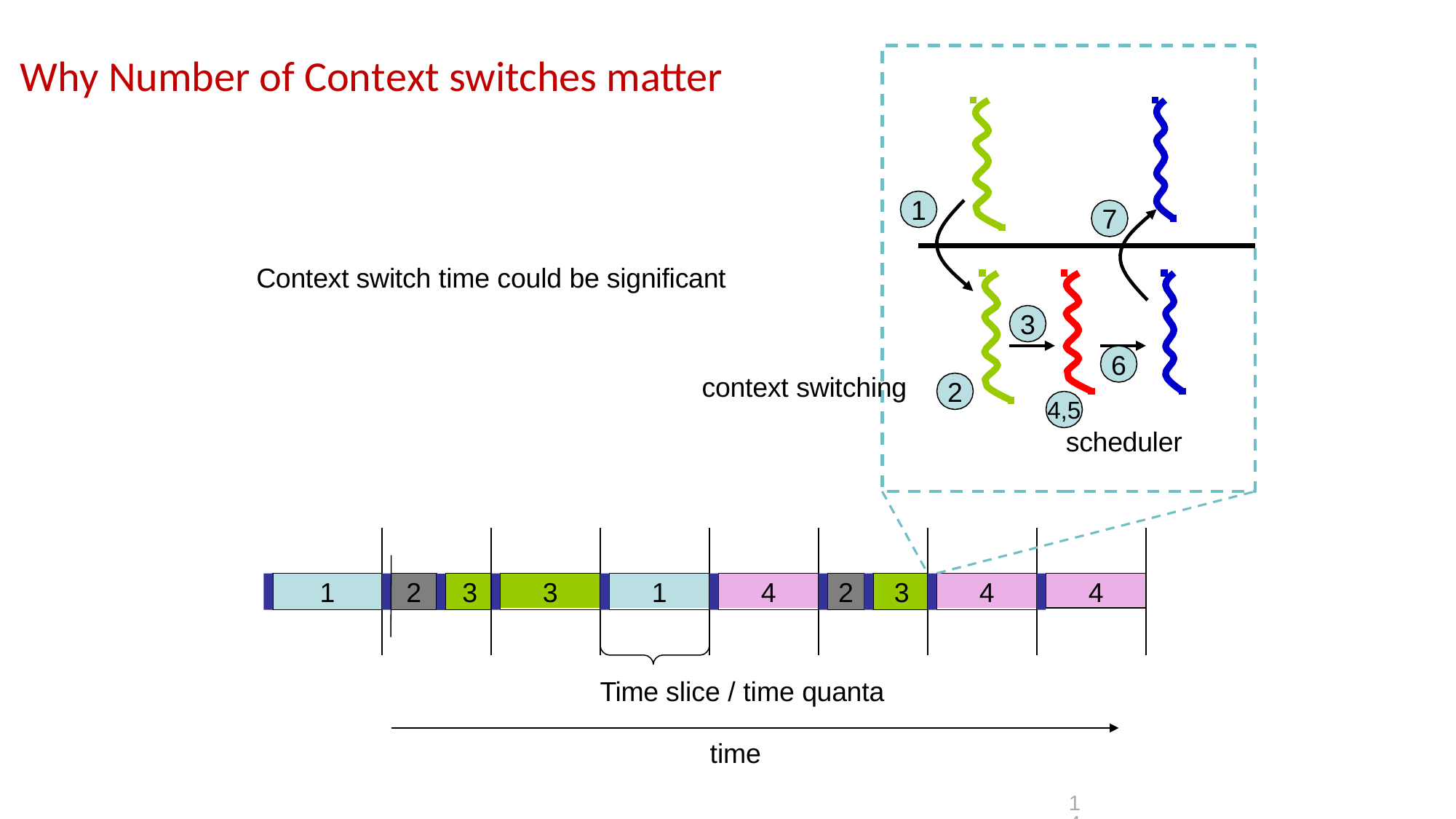

# Why Number of Context switches matter

1

7

Context switch time could be significant

3

6

context switching

2

4,5
scheduler

4
1
2	3
2	3
3
1
4
4
Time slice / time quanta

time

14